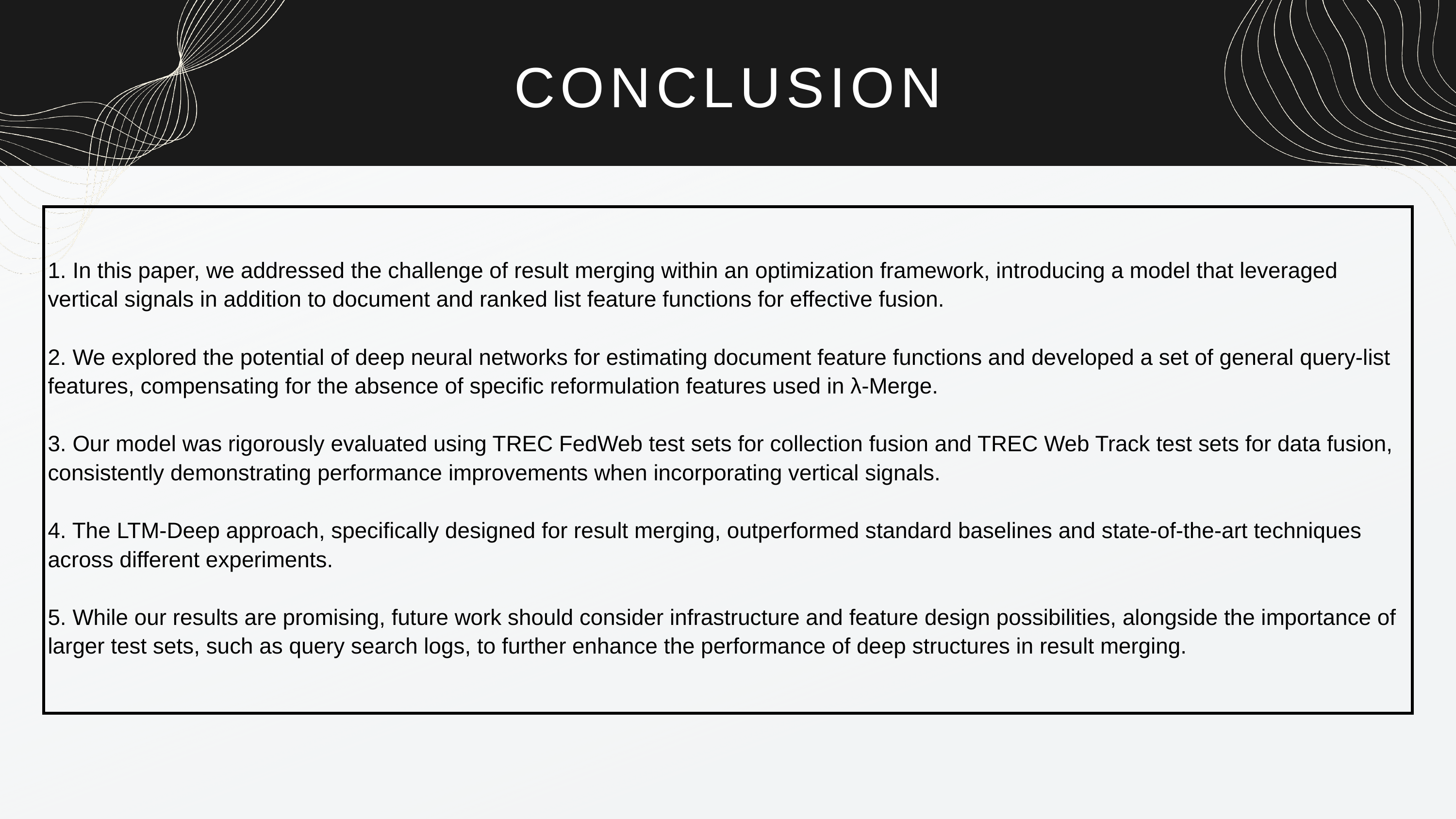

CONCLUSION

1. In this paper, we addressed the challenge of result merging within an optimization framework, introducing a model that leveraged vertical signals in addition to document and ranked list feature functions for effective fusion.

2. We explored the potential of deep neural networks for estimating document feature functions and developed a set of general query-list features, compensating for the absence of specific reformulation features used in λ-Merge.

3. Our model was rigorously evaluated using TREC FedWeb test sets for collection fusion and TREC Web Track test sets for data fusion, consistently demonstrating performance improvements when incorporating vertical signals.

4. The LTM-Deep approach, specifically designed for result merging, outperformed standard baselines and state-of-the-art techniques across different experiments.

5. While our results are promising, future work should consider infrastructure and feature design possibilities, alongside the importance of larger test sets, such as query search logs, to further enhance the performance of deep structures in result merging.